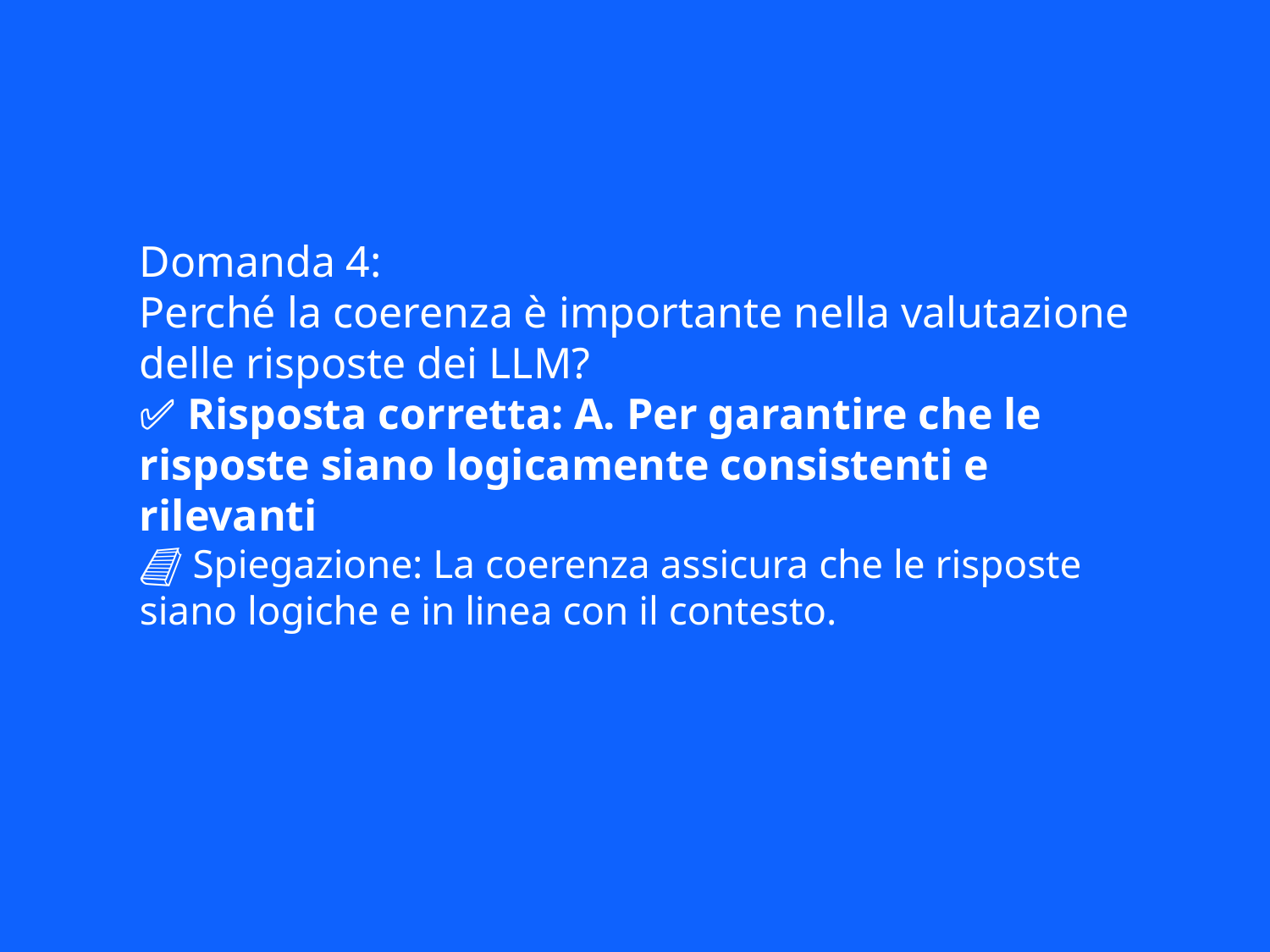

Domanda 4:
Perché la coerenza è importante nella valutazione delle risposte dei LLM?
✅ Risposta corretta: A. Per garantire che le risposte siano logicamente consistenti e rilevanti
📘 Spiegazione: La coerenza assicura che le risposte siano logiche e in linea con il contesto.